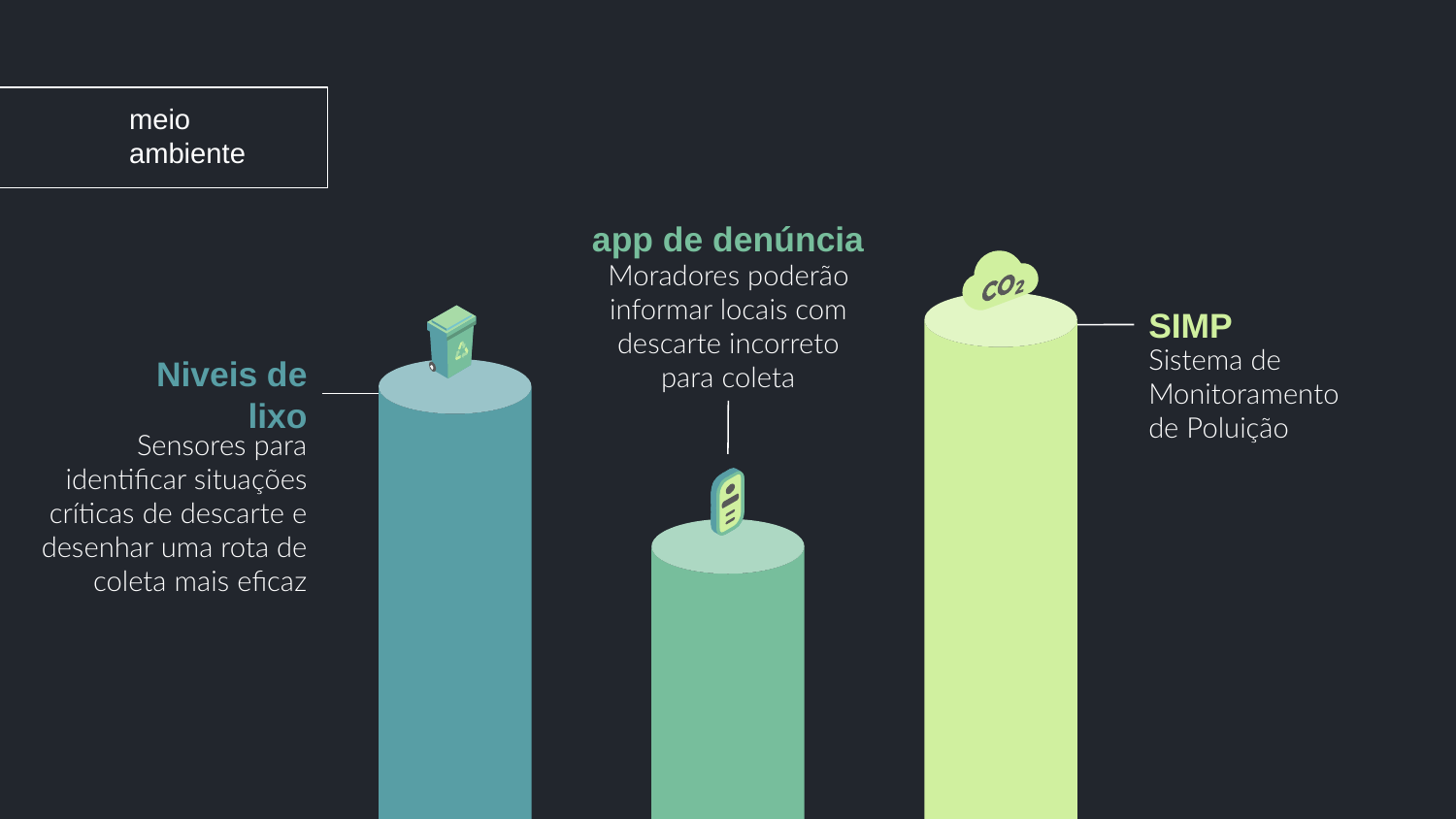

# meio ambiente
app de denúncia

Moradores poderão informar locais com descarte incorreto para coleta
SIMP

Sistema de Monitoramento de Poluição
Niveis de lixo
Sensores para identificar situações críticas de descarte e desenhar uma rota de coleta mais eficaz